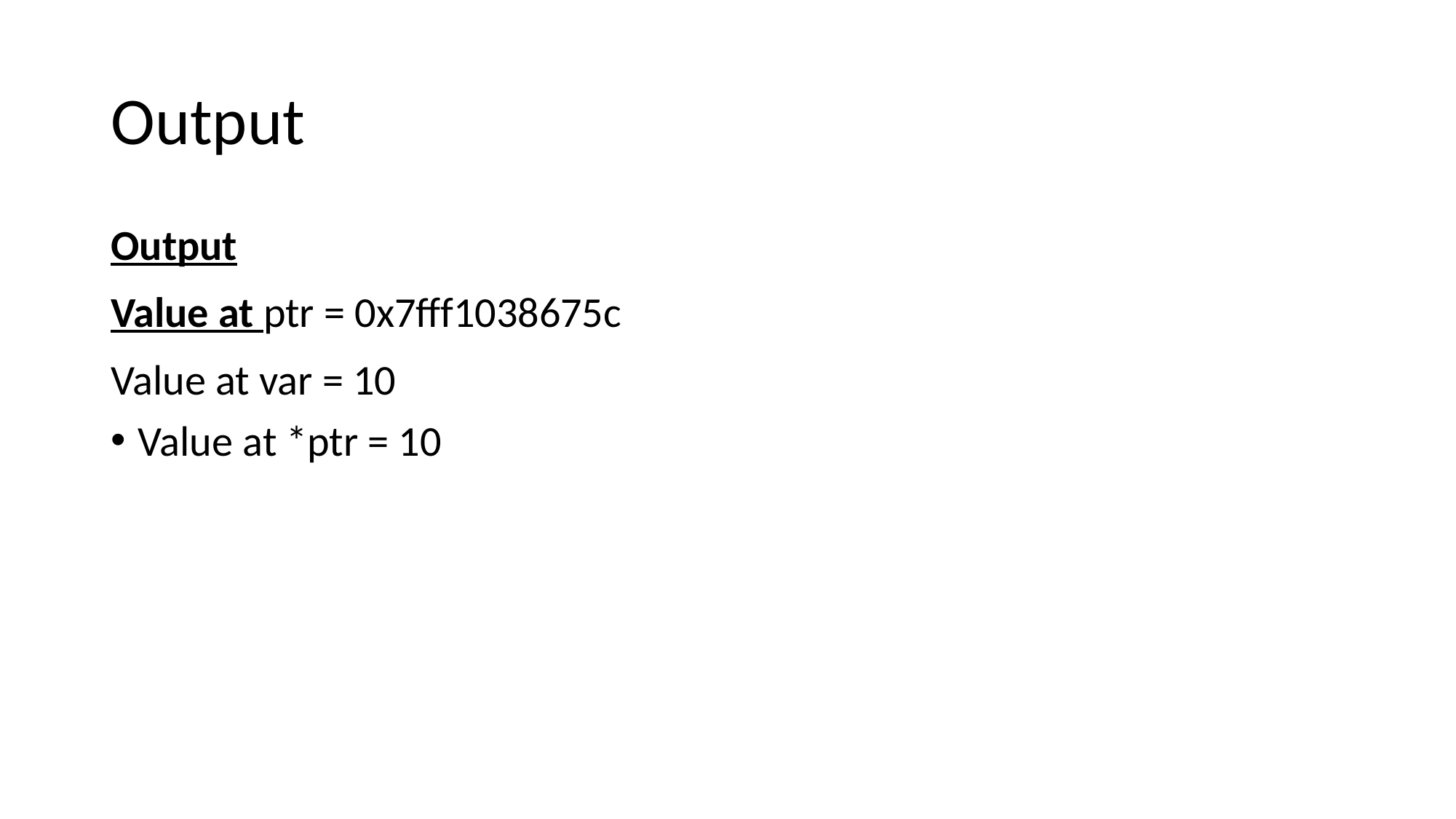

# Output
Output
Value at ptr = 0x7fff1038675c
Value at var = 10
Value at *ptr = 10